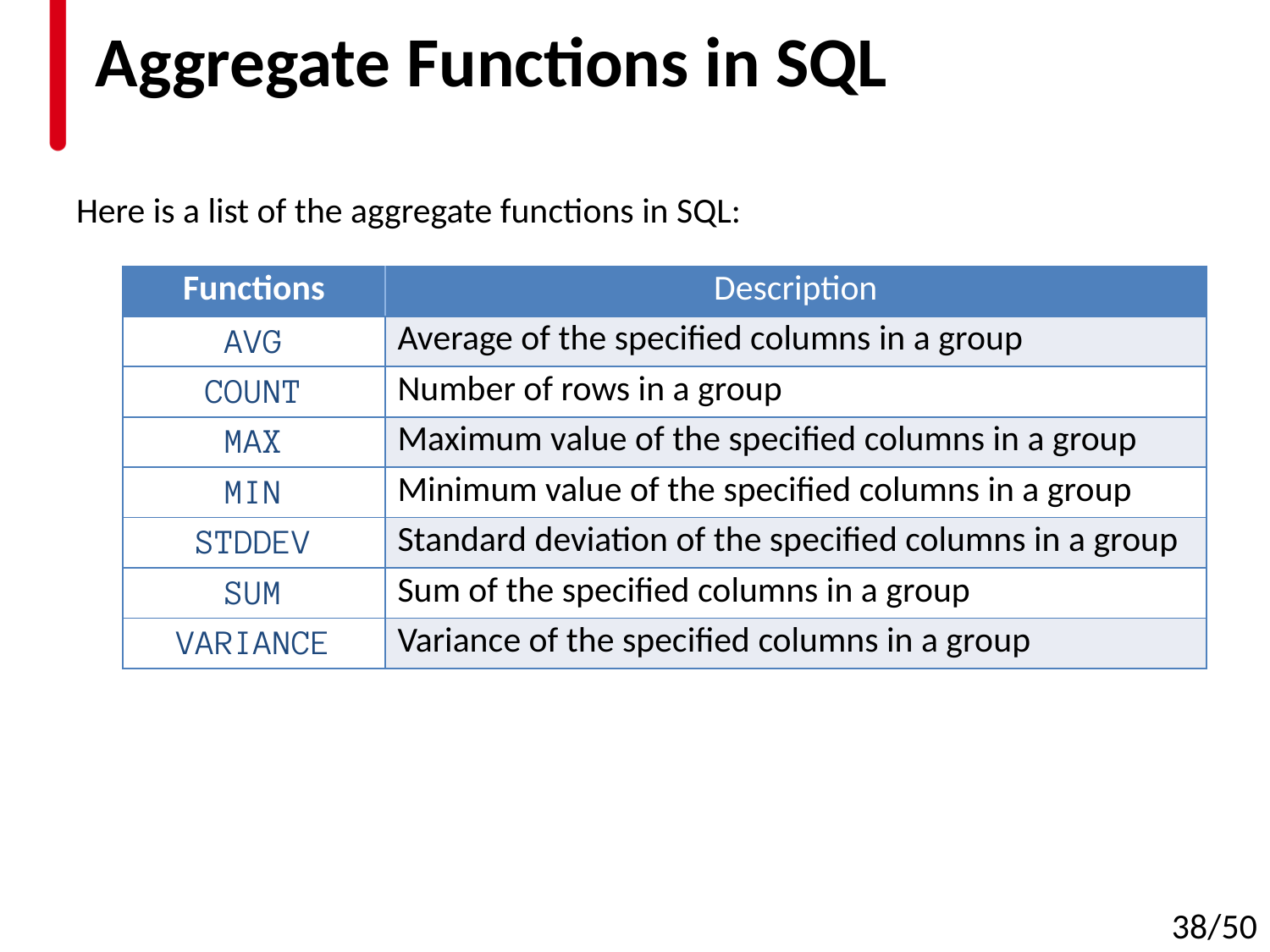

# Aggregate Functions in SQL
Here is a list of the aggregate functions in SQL:

| Functions | Description |
| --- | --- |
| AVG | Average of the specified columns in a group |
| COUNT | Number of rows in a group |
| MAX | Maximum value of the specified columns in a group |
| MIN | Minimum value of the specified columns in a group |
| STDDEV | Standard deviation of the specified columns in a group |
| SUM | Sum of the specified columns in a group |
| VARIANCE | Variance of the specified columns in a group |